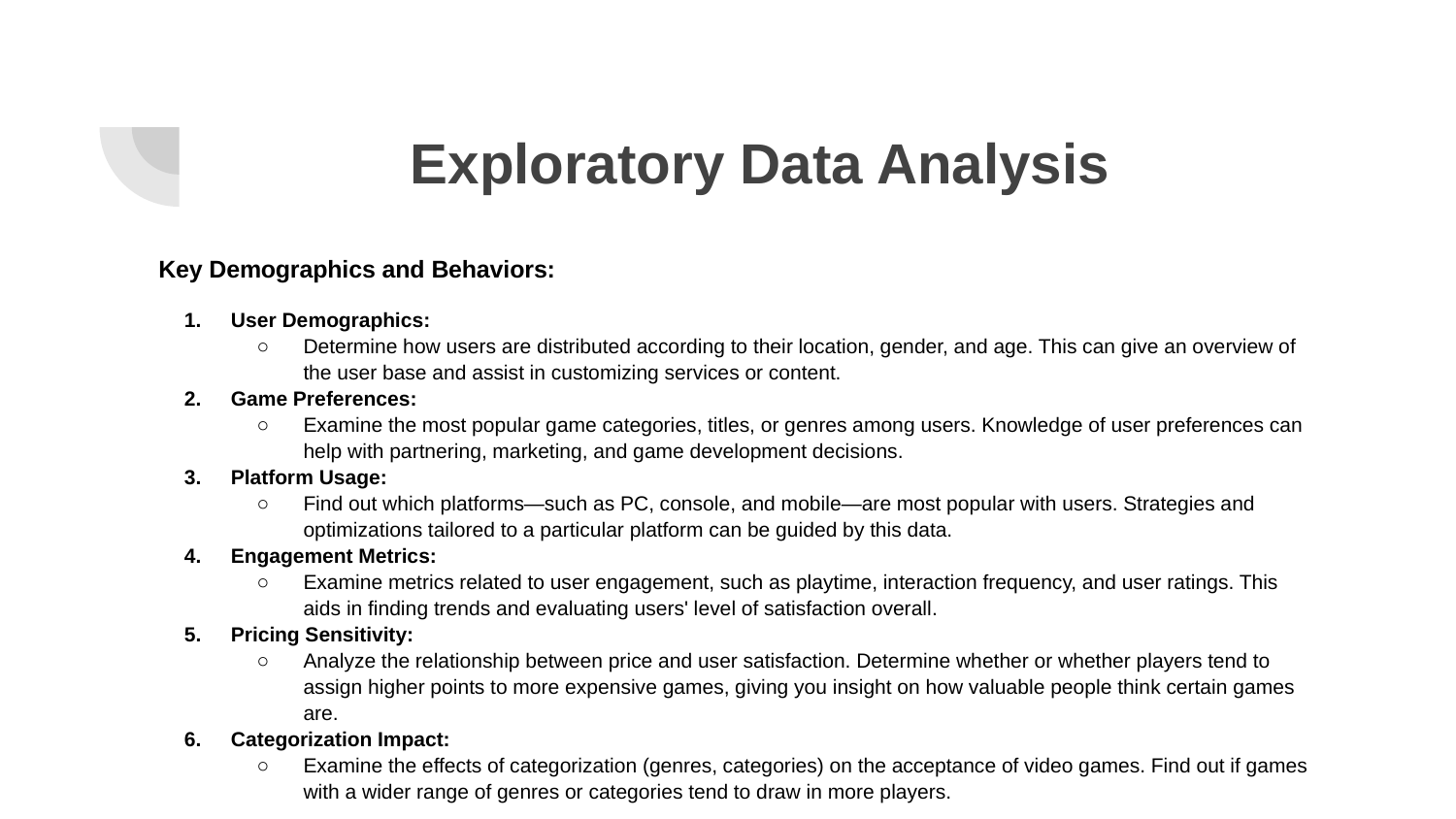

# Exploratory Data Analysis
Key Demographics and Behaviors:
User Demographics:
Determine how users are distributed according to their location, gender, and age. This can give an overview of the user base and assist in customizing services or content.
Game Preferences:
Examine the most popular game categories, titles, or genres among users. Knowledge of user preferences can help with partnering, marketing, and game development decisions.
Platform Usage:
Find out which platforms—such as PC, console, and mobile—are most popular with users. Strategies and optimizations tailored to a particular platform can be guided by this data.
Engagement Metrics:
Examine metrics related to user engagement, such as playtime, interaction frequency, and user ratings. This aids in finding trends and evaluating users' level of satisfaction overall.
Pricing Sensitivity:
Analyze the relationship between price and user satisfaction. Determine whether or whether players tend to assign higher points to more expensive games, giving you insight on how valuable people think certain games are.
Categorization Impact:
Examine the effects of categorization (genres, categories) on the acceptance of video games. Find out if games with a wider range of genres or categories tend to draw in more players.